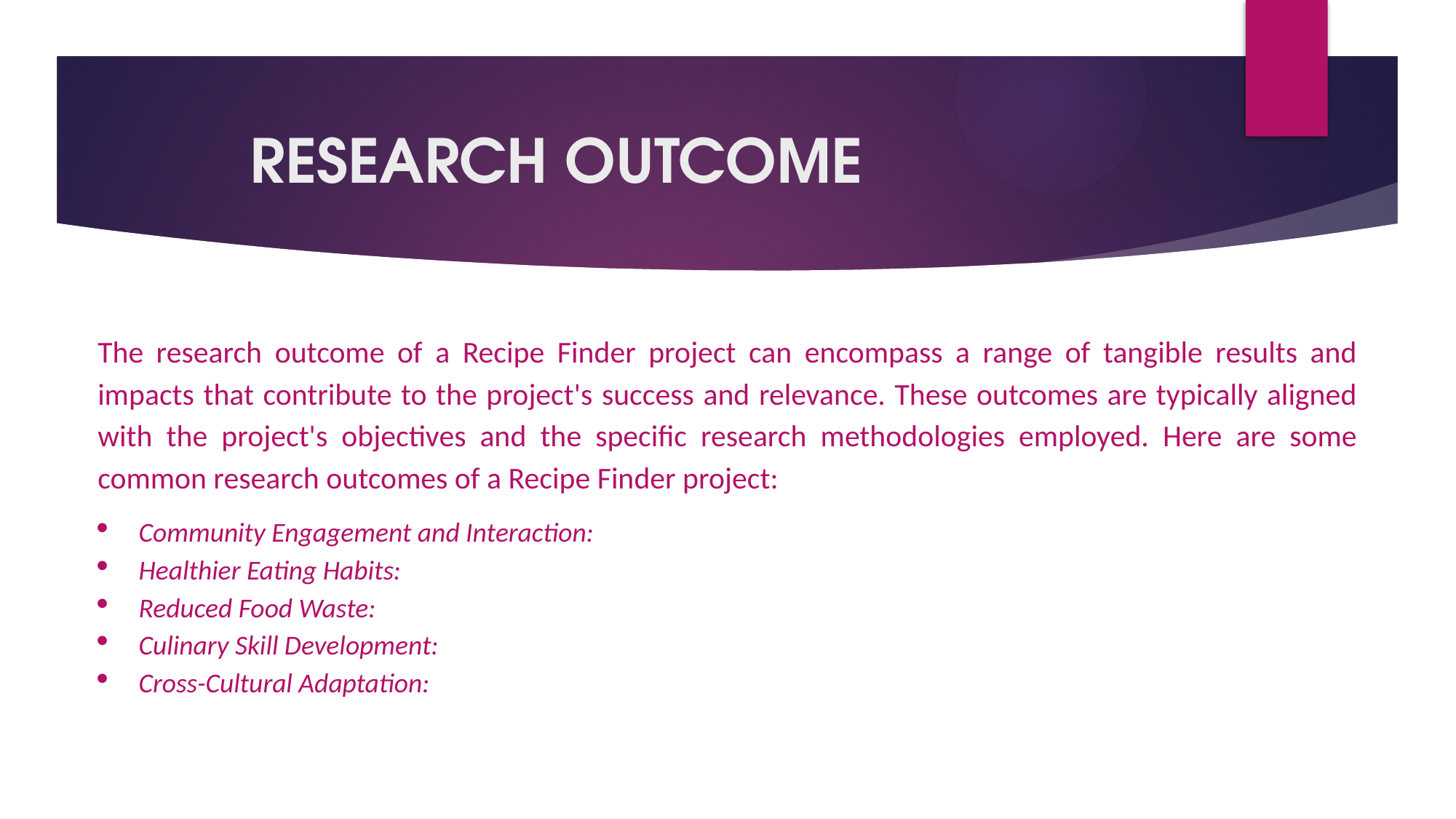

# RESEARCH OUTCOME
The research outcome of a Recipe Finder project can encompass a range of tangible results and impacts that contribute to the project's success and relevance. These outcomes are typically aligned with the project's objectives and the specific research methodologies employed. Here are some common research outcomes of a Recipe Finder project:
Community Engagement and Interaction:
Healthier Eating Habits:
Reduced Food Waste:
Culinary Skill Development:
Cross-Cultural Adaptation: